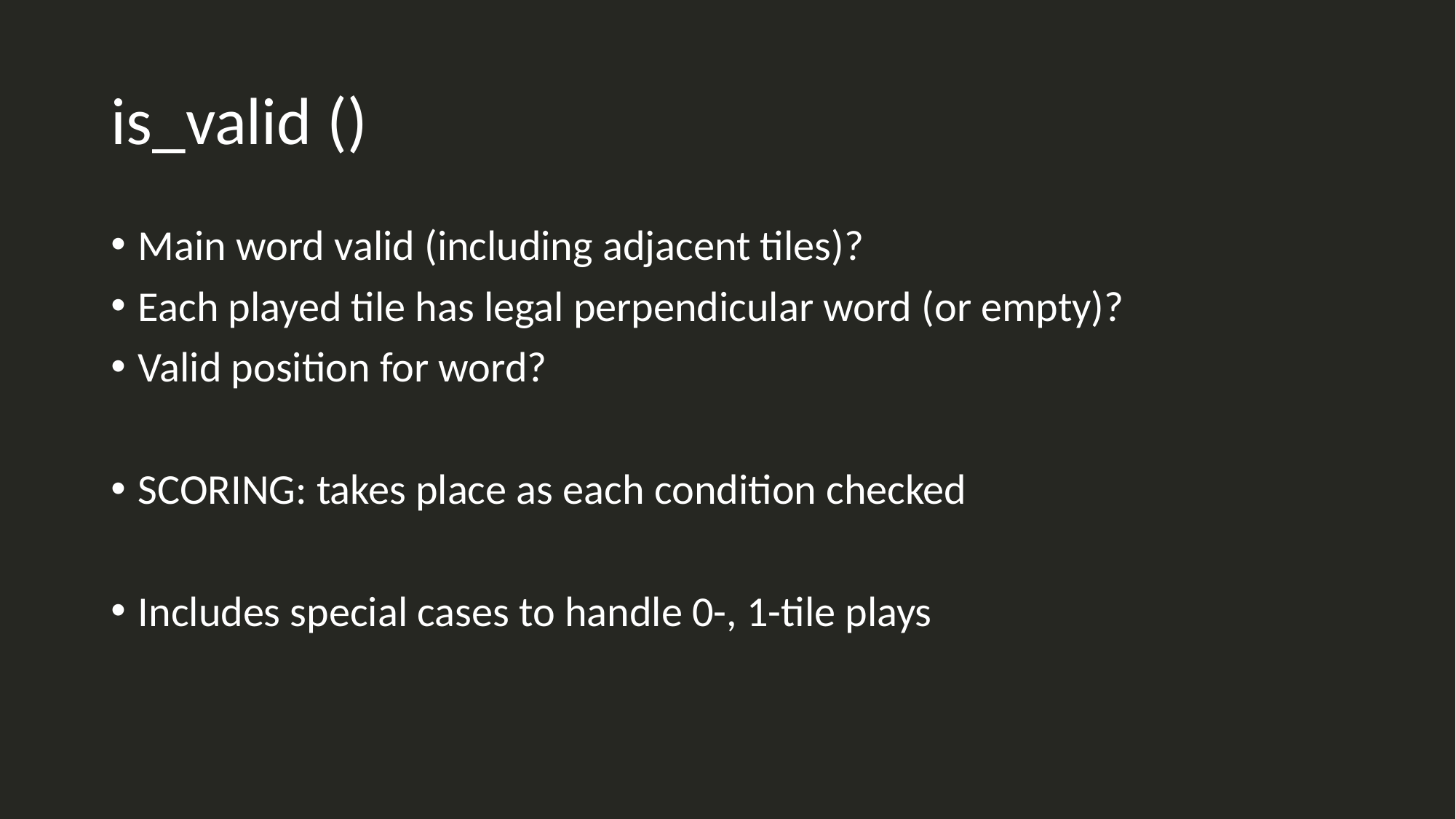

# is_valid ()
Main word valid (including adjacent tiles)?
Each played tile has legal perpendicular word (or empty)?
Valid position for word?

SCORING: takes place as each condition checked

Includes special cases to handle 0-, 1-tile plays